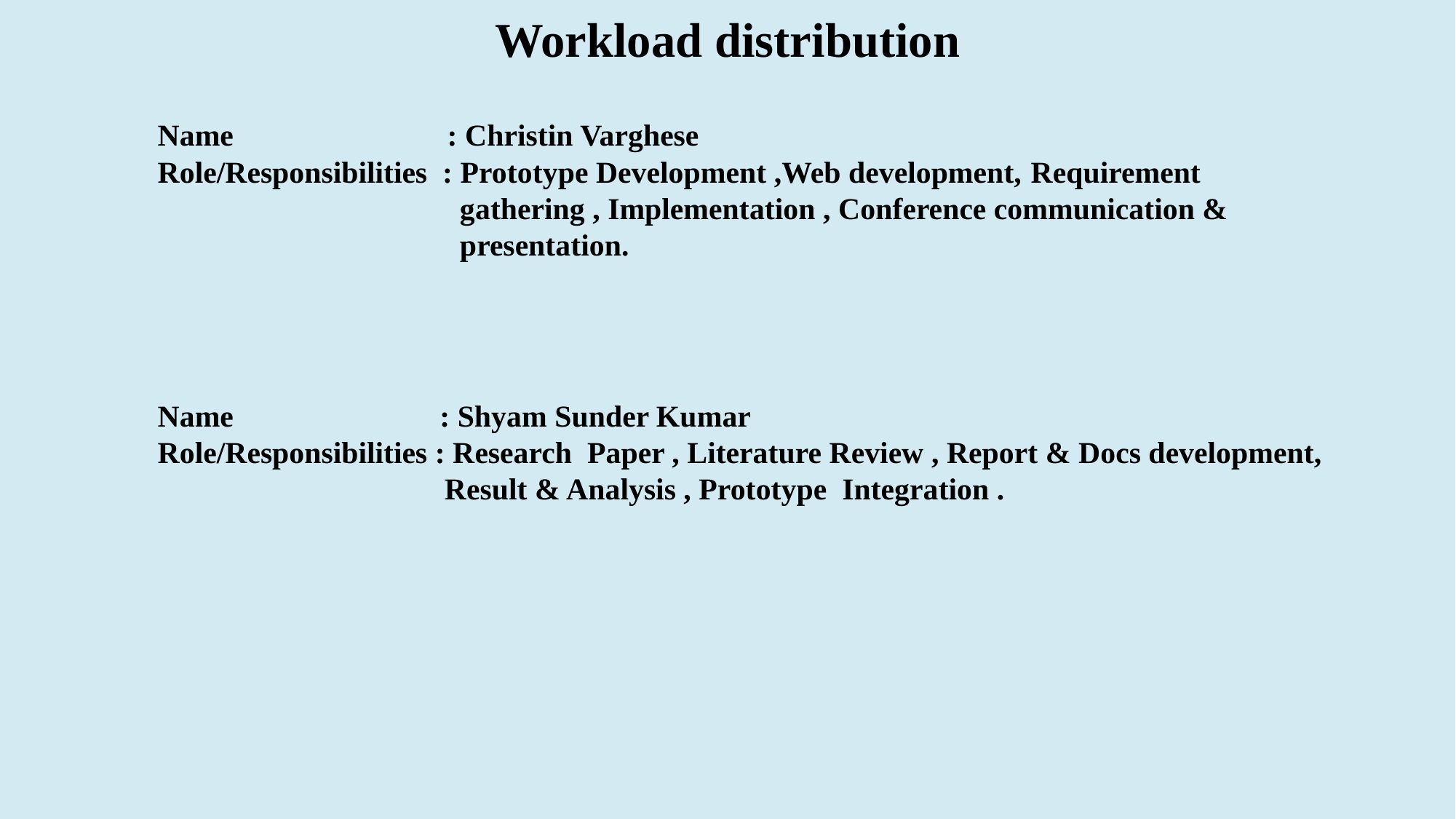

# Workload distribution
Name                            : Christin Varghese
Role/Responsibilities  : Prototype Development ,Web development, 	Requirement           		           gathering , Implementation , Conference communication &                   		           presentation.
Name                           : Shyam Sunder Kumar
Role/Responsibilities : Research  Paper , Literature Review , Report & Docs development, 			         Result & Analysis , Prototype  Integration .